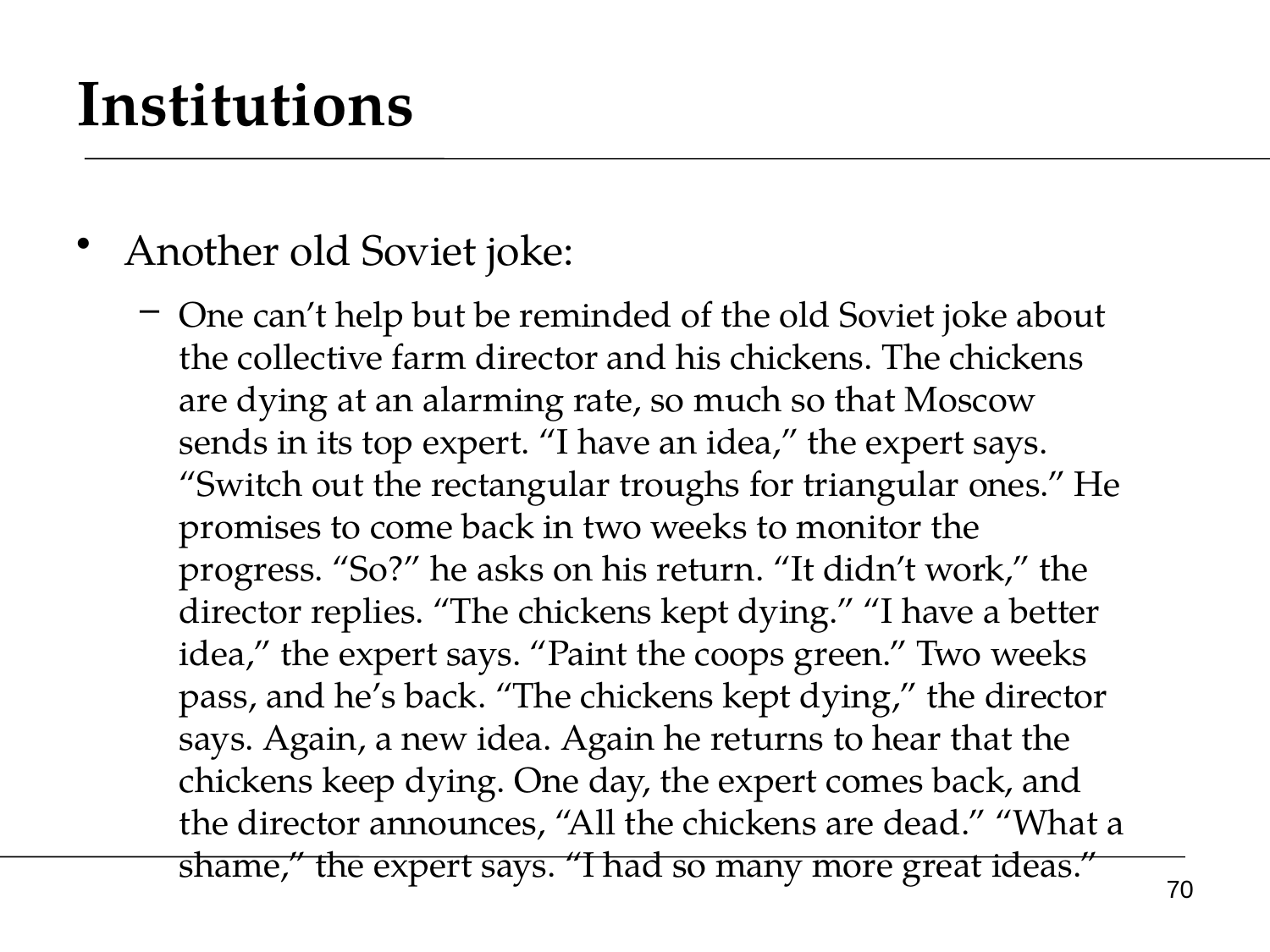

# Institutions
Another old Soviet joke:
One can’t help but be reminded of the old Soviet joke about the collective farm director and his chickens. The chickens are dying at an alarming rate, so much so that Moscow sends in its top expert. “I have an idea,” the expert says. “Switch out the rectangular troughs for triangular ones.” He promises to come back in two weeks to monitor the progress. “So?” he asks on his return. “It didn’t work,” the director replies. “The chickens kept dying.” “I have a better idea,” the expert says. “Paint the coops green.” Two weeks pass, and he’s back. “The chickens kept dying,” the director says. Again, a new idea. Again he returns to hear that the chickens keep dying. One day, the expert comes back, and the director announces, “All the chickens are dead.” “What a shame,” the expert says. “I had so many more great ideas.”
70